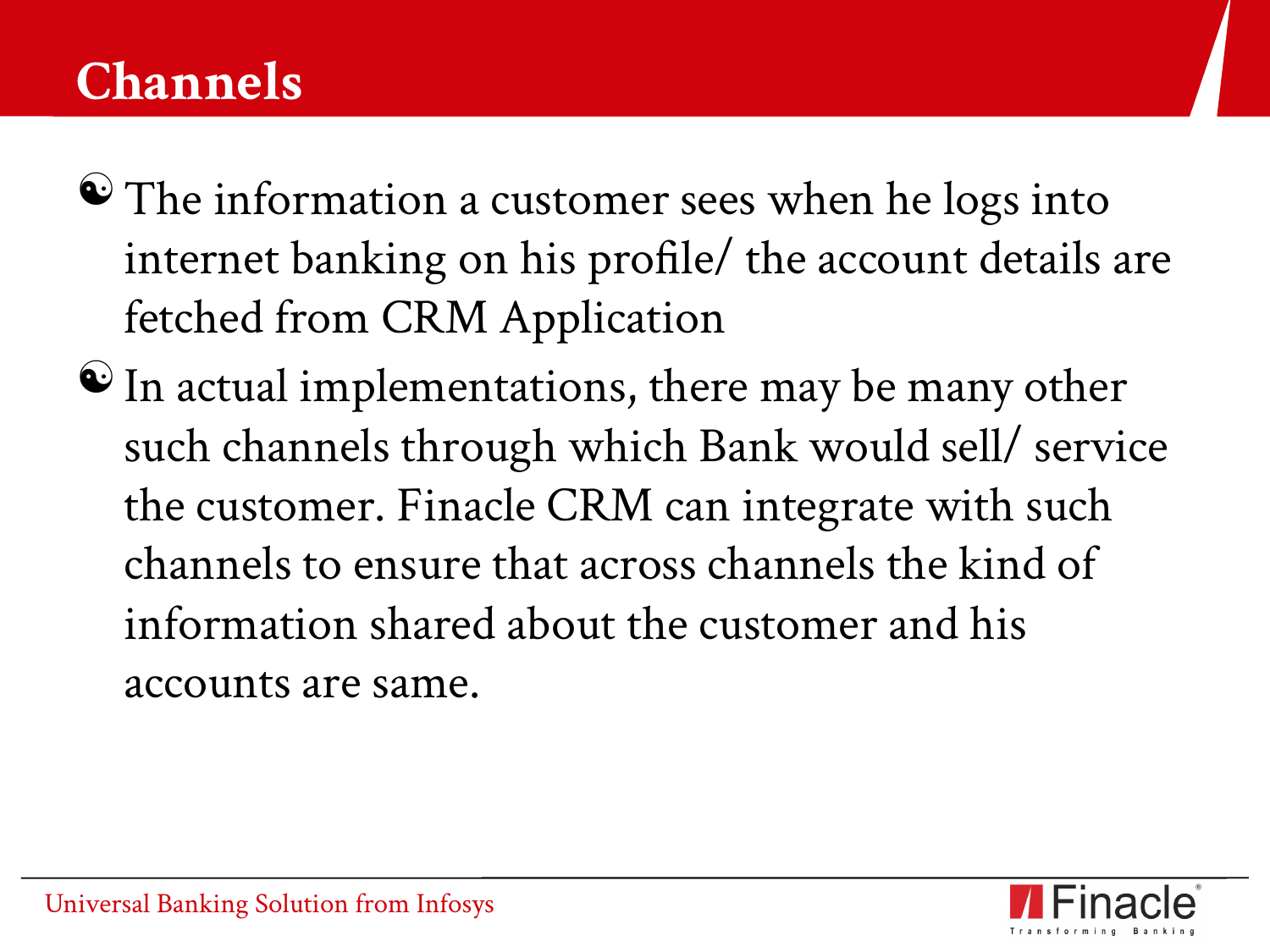

# Channels
The information a customer sees when he logs into internet banking on his profile/ the account details are fetched from CRM Application
In actual implementations, there may be many other such channels through which Bank would sell/ service the customer. Finacle CRM can integrate with such channels to ensure that across channels the kind of information shared about the customer and his accounts are same.